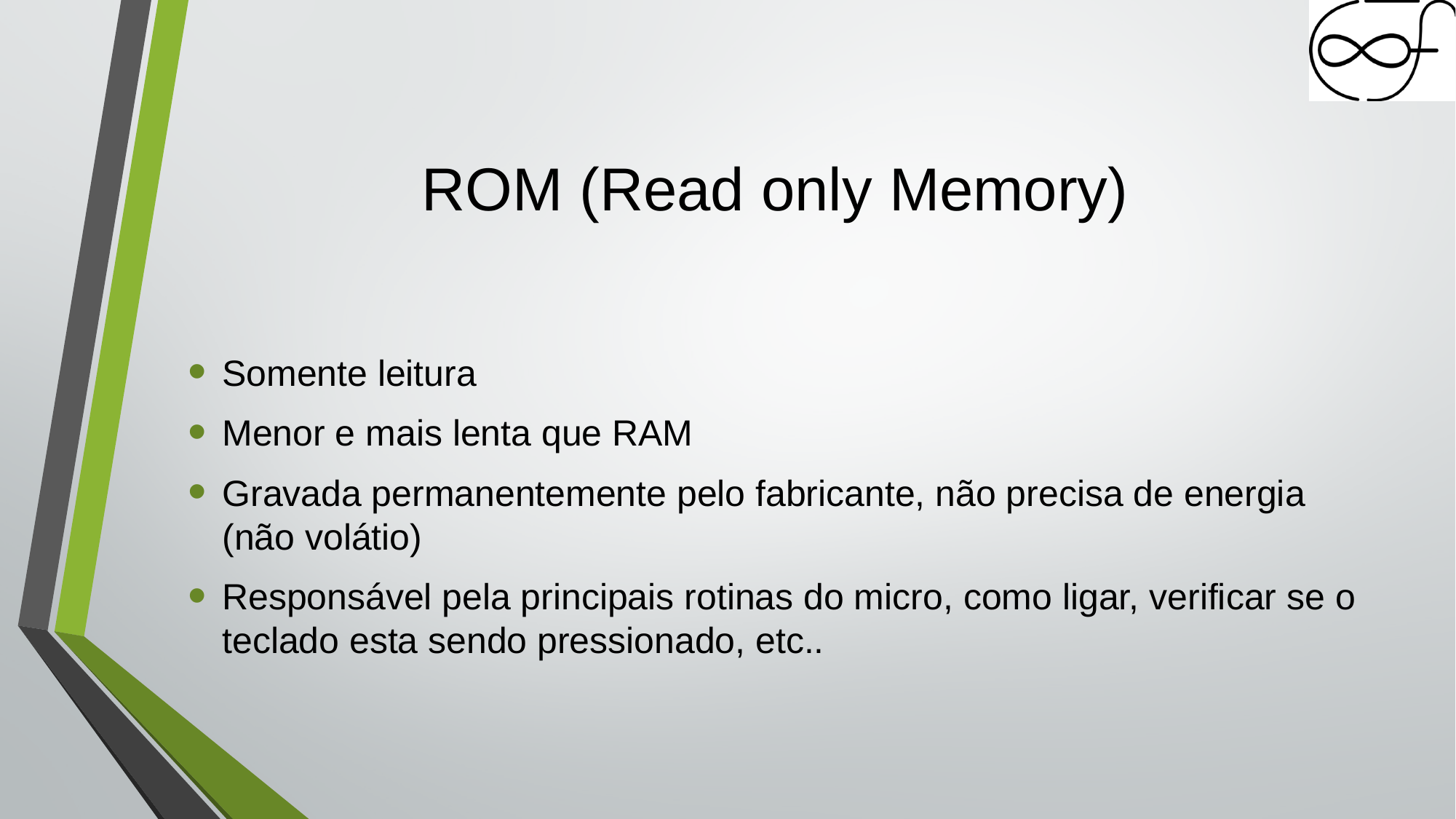

# ROM (Read only Memory)
Somente leitura
Menor e mais lenta que RAM
Gravada permanentemente pelo fabricante, não precisa de energia (não volátio)
Responsável pela principais rotinas do micro, como ligar, verificar se o teclado esta sendo pressionado, etc..